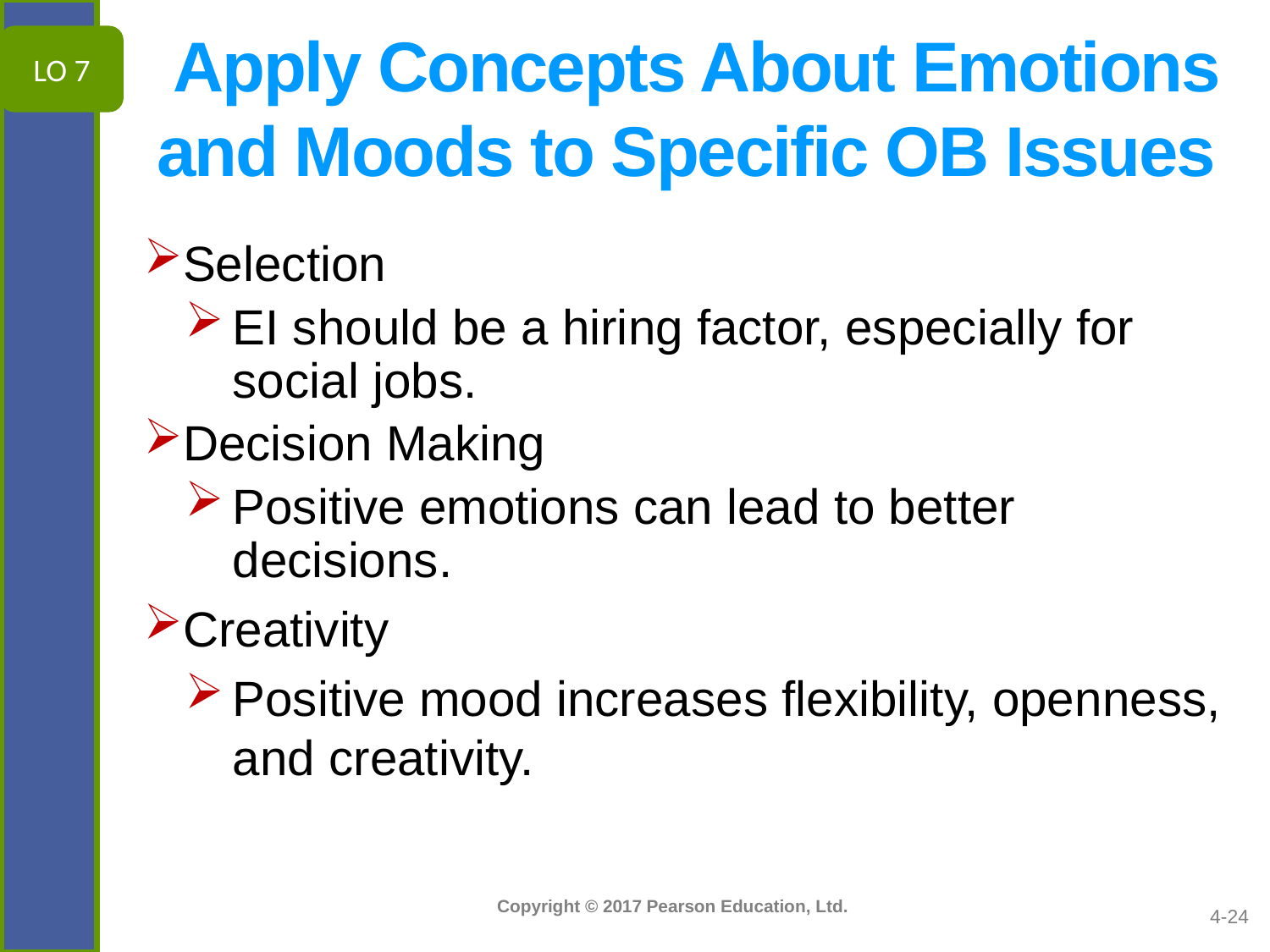

LO 7
# Apply Concepts About Emotions and Moods to Specific OB Issues
Selection
EI should be a hiring factor, especially for social jobs.
Decision Making
Positive emotions can lead to better decisions.
Creativity
Positive mood increases flexibility, openness, and creativity.

4-24